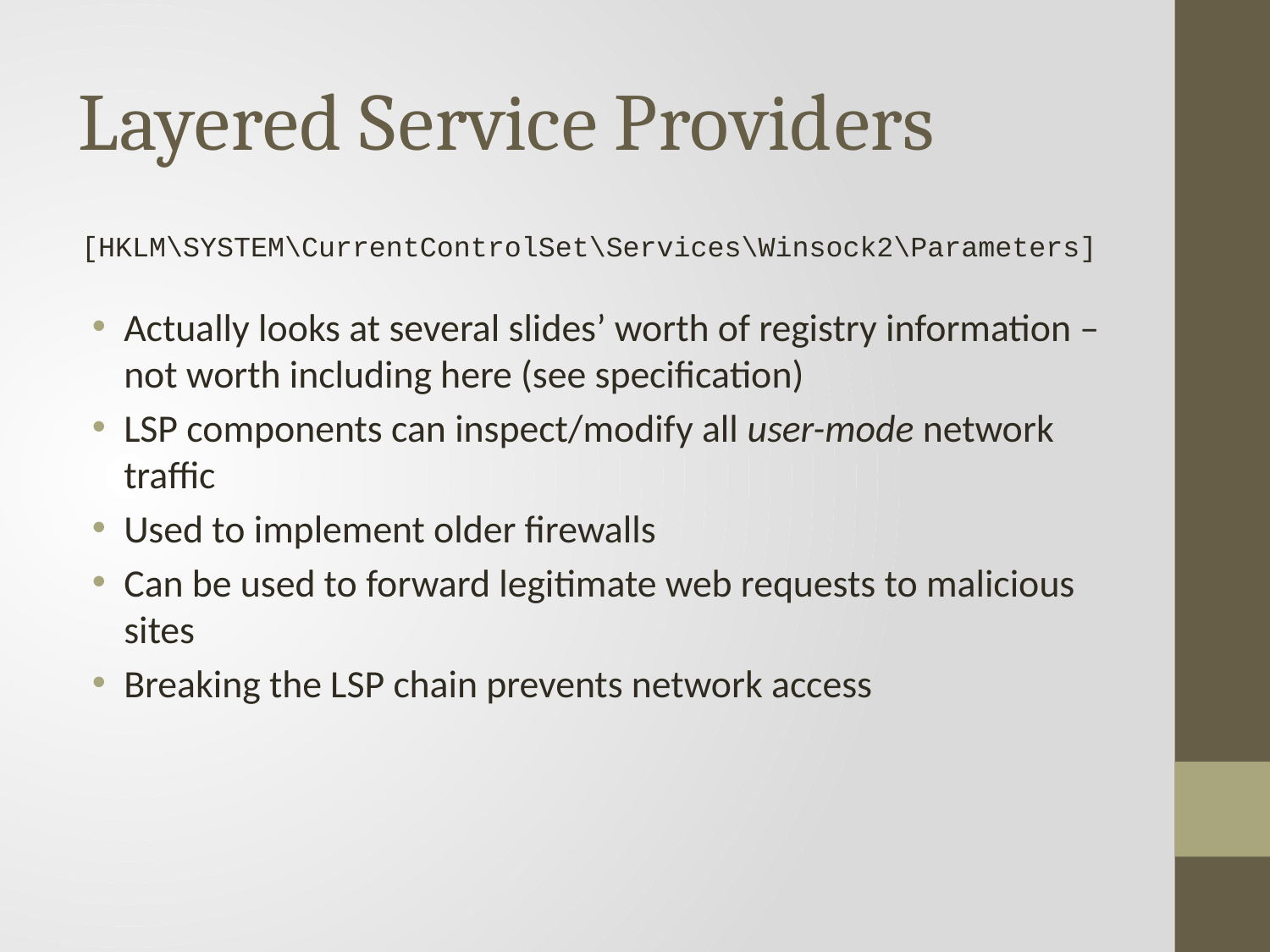

# Layered Service Providers
[HKLM\SYSTEM\CurrentControlSet\Services\Winsock2\Parameters]
Actually looks at several slides’ worth of registry information –not worth including here (see specification)
LSP components can inspect/modify all user-mode network traffic
Used to implement older firewalls
Can be used to forward legitimate web requests to malicious sites
Breaking the LSP chain prevents network access